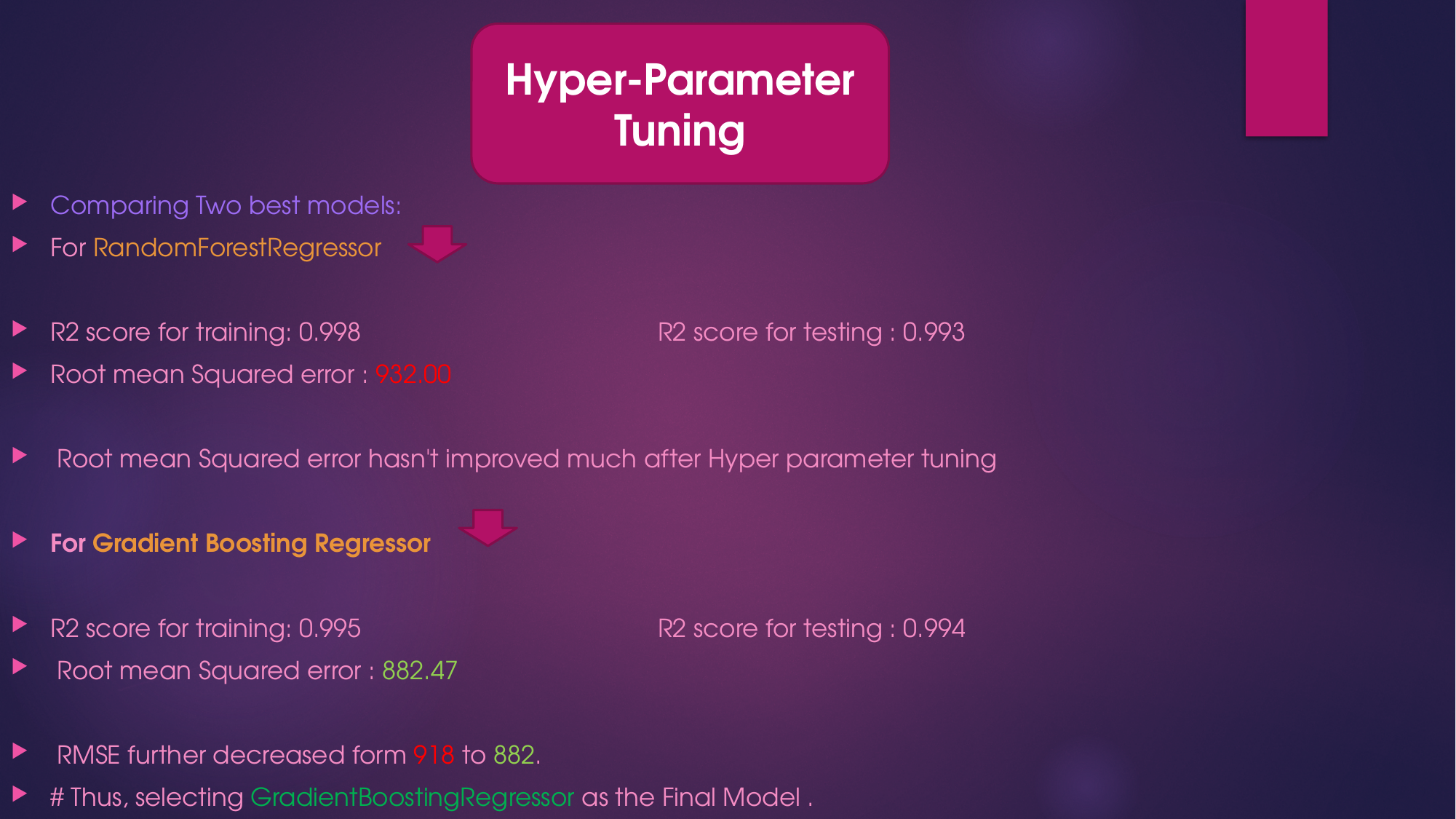

Hyper-Parameter Tuning

Comparing Two best models:
For RandomForestRegressor

R2 score for training: 0.998                                           R2 score for testing : 0.993
Root mean Squared error : 932.00

 Root mean Squared error hasn't improved much after Hyper parameter tuning

For Gradient Boosting Regressor

R2 score for training: 0.995                                           R2 score for testing : 0.994
 Root mean Squared error : 882.47

 RMSE further decreased form 918 to 882.
# Thus, selecting GradientBoostingRegressor as the Final Model .